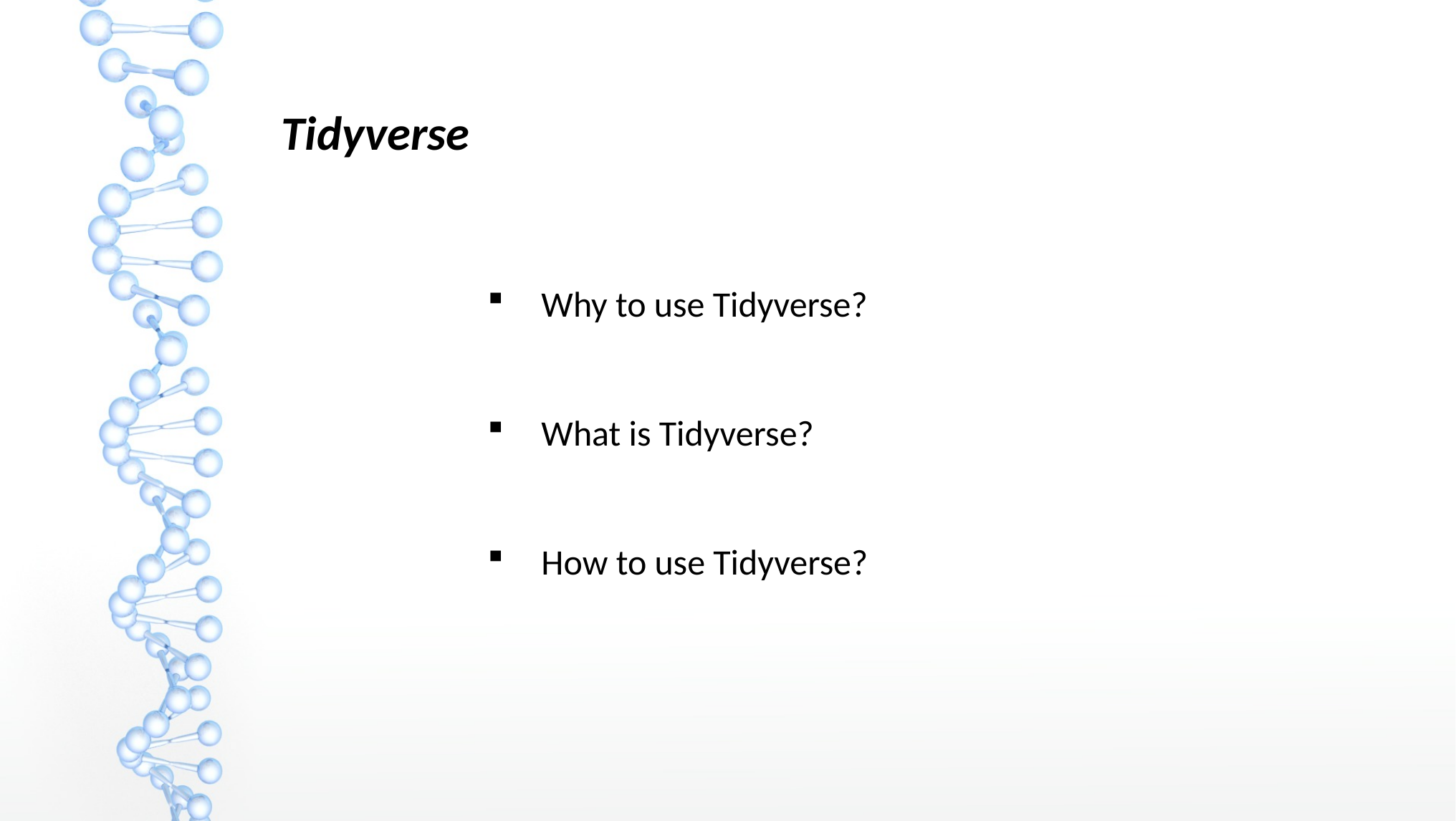

Tidyverse

Why to use Tidyverse?

What is Tidyverse?

How to use Tidyverse?